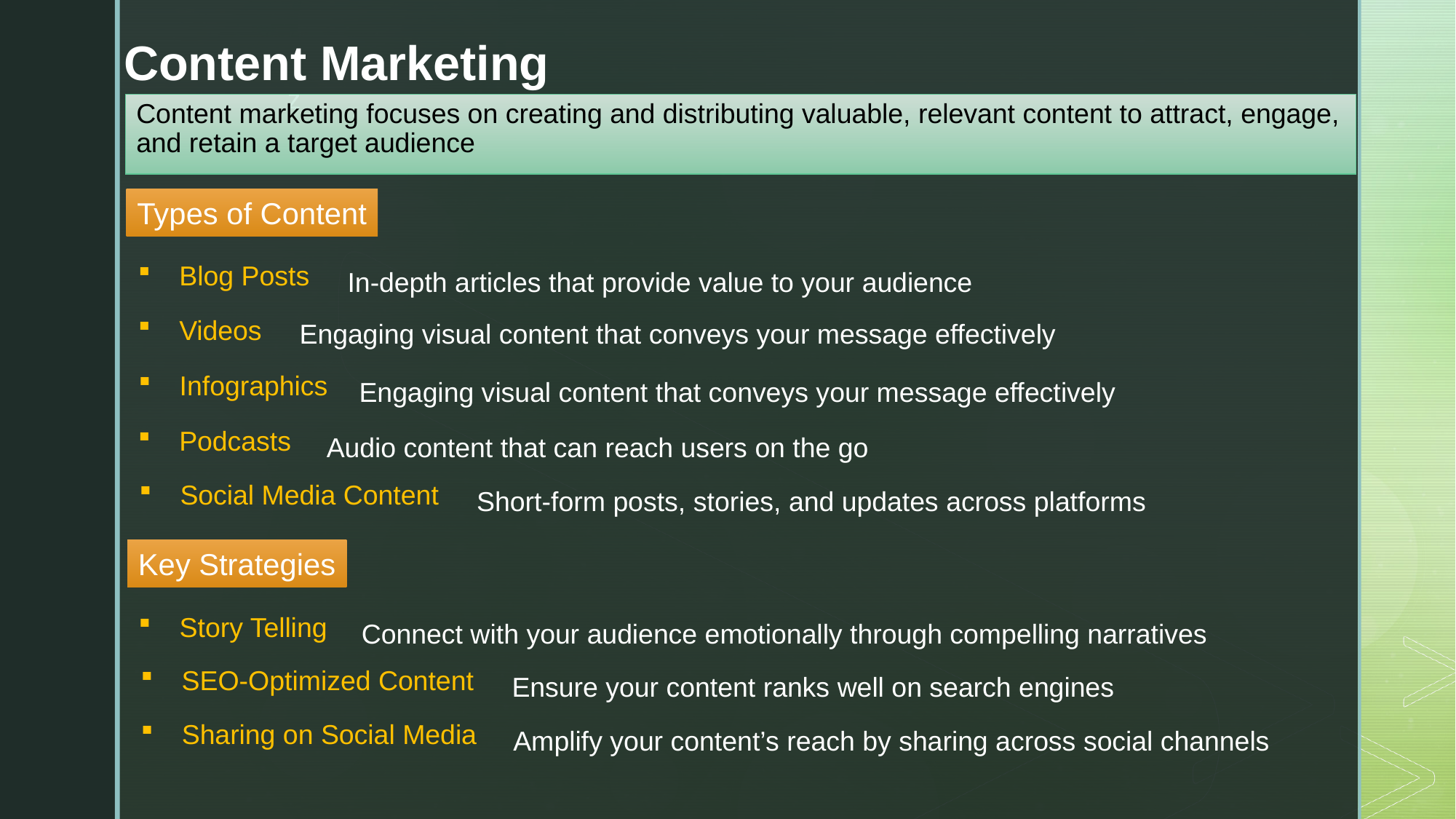

Content Marketing
# Content marketing focuses on creating and distributing valuable, relevant content to attract, engage, and retain a target audience
Types of Content
In-depth articles that provide value to your audience
Blog Posts
Engaging visual content that conveys your message effectively
Videos
Engaging visual content that conveys your message effectively
Infographics
Audio content that can reach users on the go
Podcasts
Short-form posts, stories, and updates across platforms
Social Media Content
Key Strategies
Connect with your audience emotionally through compelling narratives
Story Telling
Ensure your content ranks well on search engines
SEO-Optimized Content
Amplify your content’s reach by sharing across social channels
Sharing on Social Media